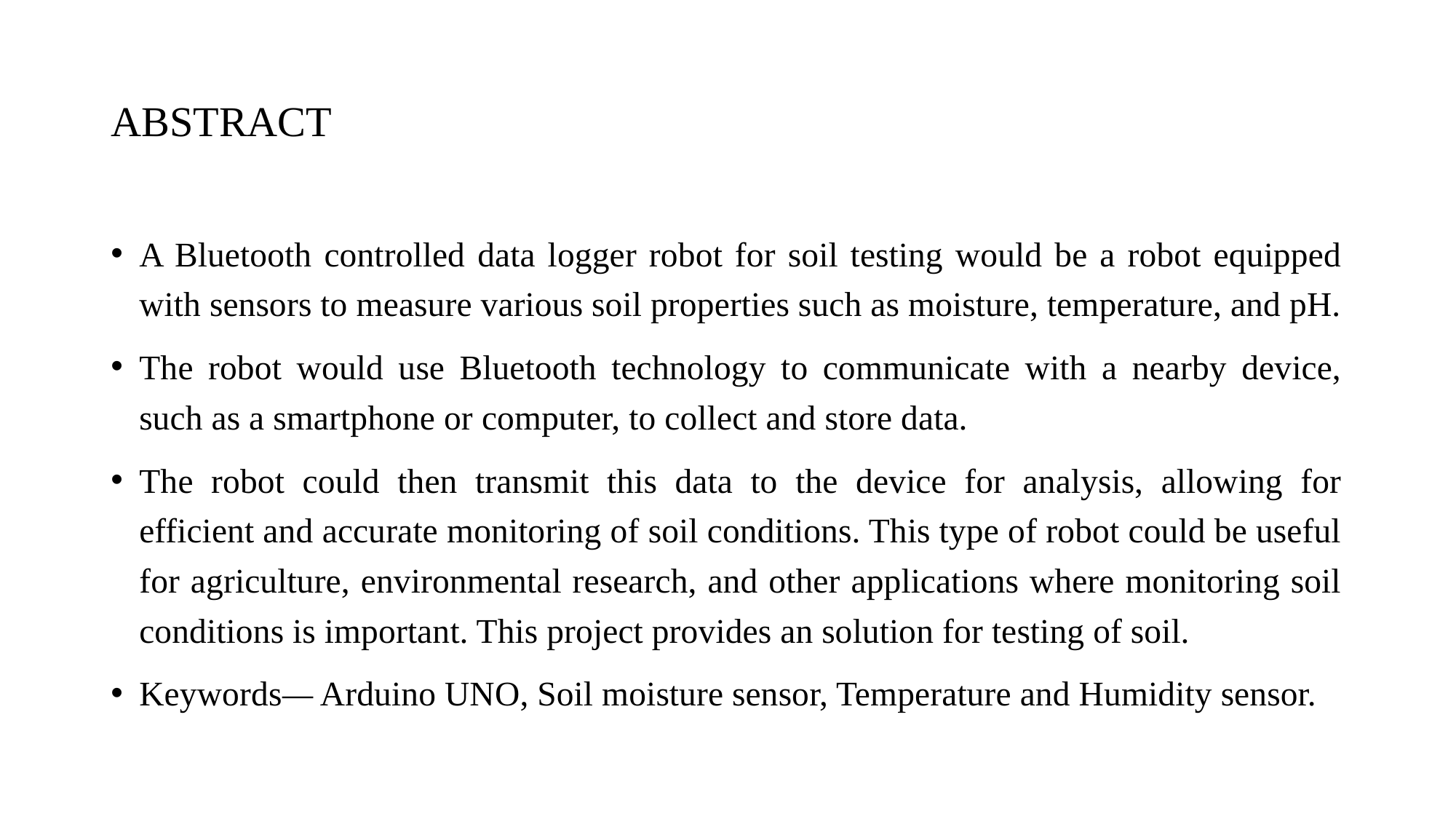

# ABSTRACT
A Bluetooth controlled data logger robot for soil testing would be a robot equipped with sensors to measure various soil properties such as moisture, temperature, and pH.
The robot would use Bluetooth technology to communicate with a nearby device, such as a smartphone or computer, to collect and store data.
The robot could then transmit this data to the device for analysis, allowing for efficient and accurate monitoring of soil conditions. This type of robot could be useful for agriculture, environmental research, and other applications where monitoring soil conditions is important. This project provides an solution for testing of soil.
Keywords— Arduino UNO, Soil moisture sensor, Temperature and Humidity sensor.